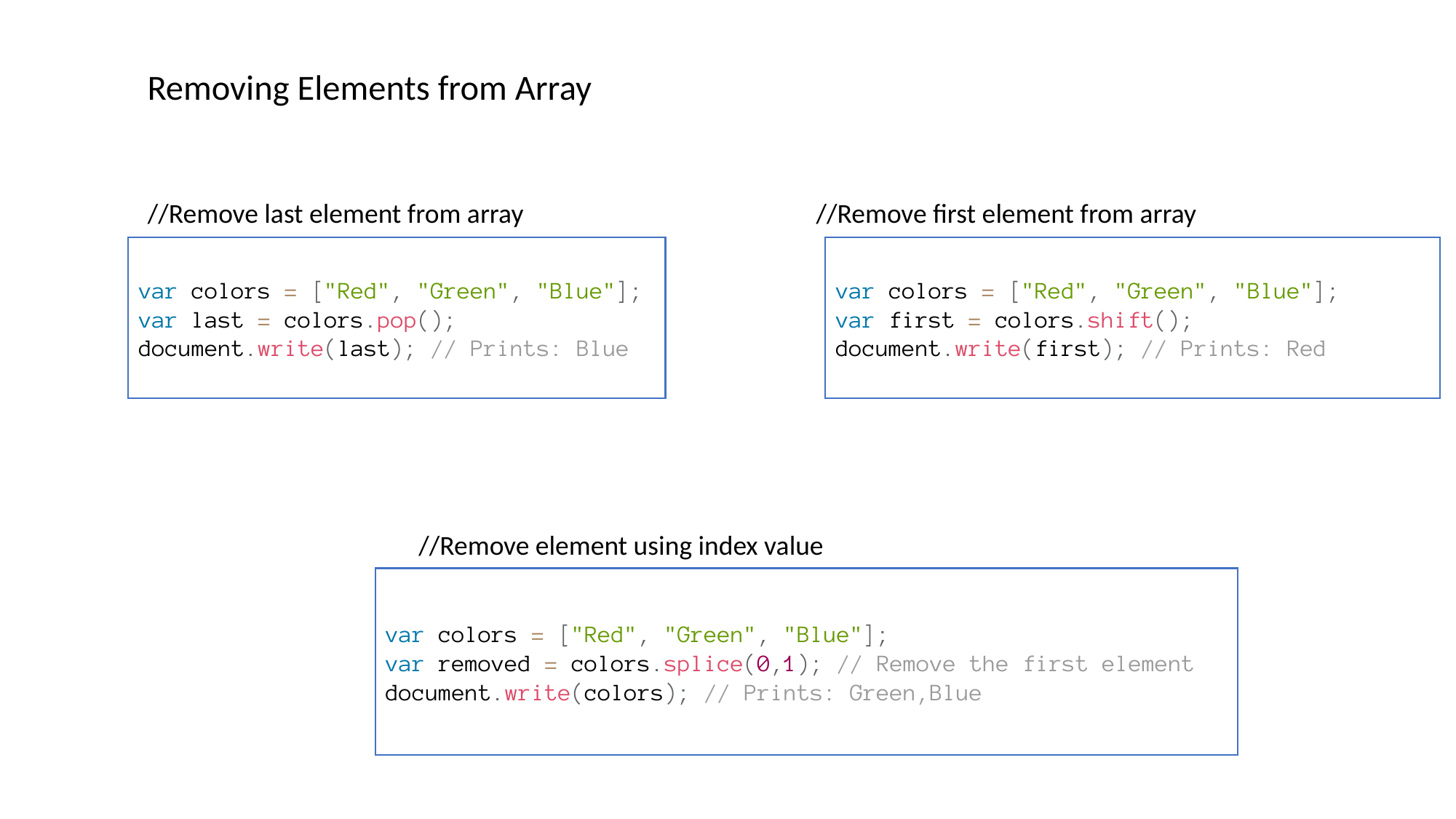

# Removing Elements from Array
//Remove last element from array
//Remove first element from array
var colors = ["Red", "Green", "Blue"];
var last = colors.pop(); document.write(last); // Prints: Blue
var colors = ["Red", "Green", "Blue"];
var first = colors.shift(); document.write(first); // Prints: Red
//Remove element using index value
var colors = ["Red", "Green", "Blue"];
var removed = colors.splice(0,1); // Remove the first element
document.write(colors); // Prints: Green,Blue